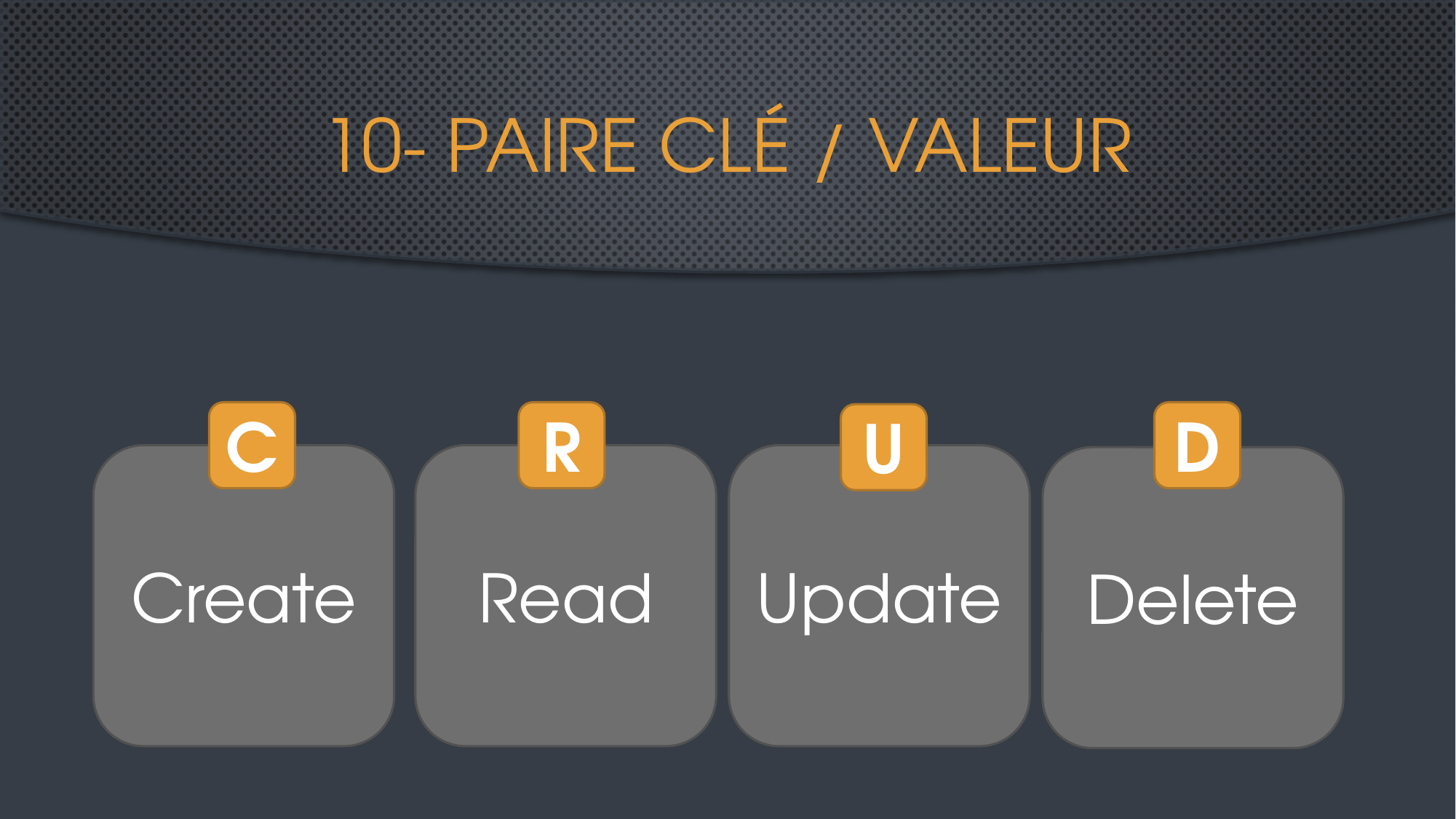

# 10- Paire clé / valeur
C
R
D
U
Create
Read
Update
Delete